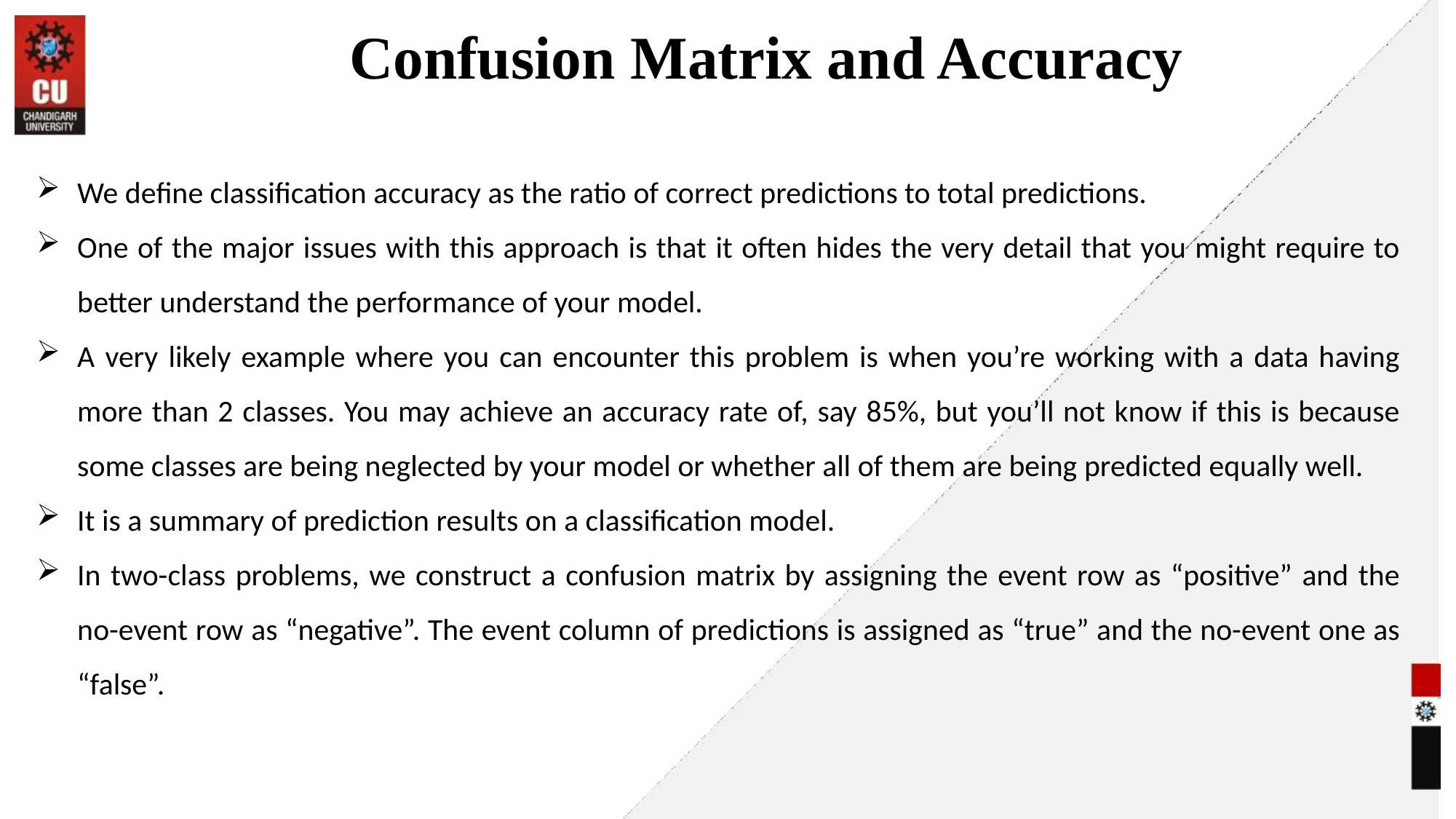

# Confusion Matrix and Accuracy
We define classification accuracy as the ratio of correct predictions to total predictions.
One of the major issues with this approach is that it often hides the very detail that you might require to better understand the performance of your model.
A very likely example where you can encounter this problem is when you’re working with a data having more than 2 classes. You may achieve an accuracy rate of, say 85%, but you’ll not know if this is because some classes are being neglected by your model or whether all of them are being predicted equally well.
It is a summary of prediction results on a classification model.
In two-class problems, we construct a confusion matrix by assigning the event row as “positive” and the no-event row as “negative”. The event column of predictions is assigned as “true” and the no-event one as “false”.